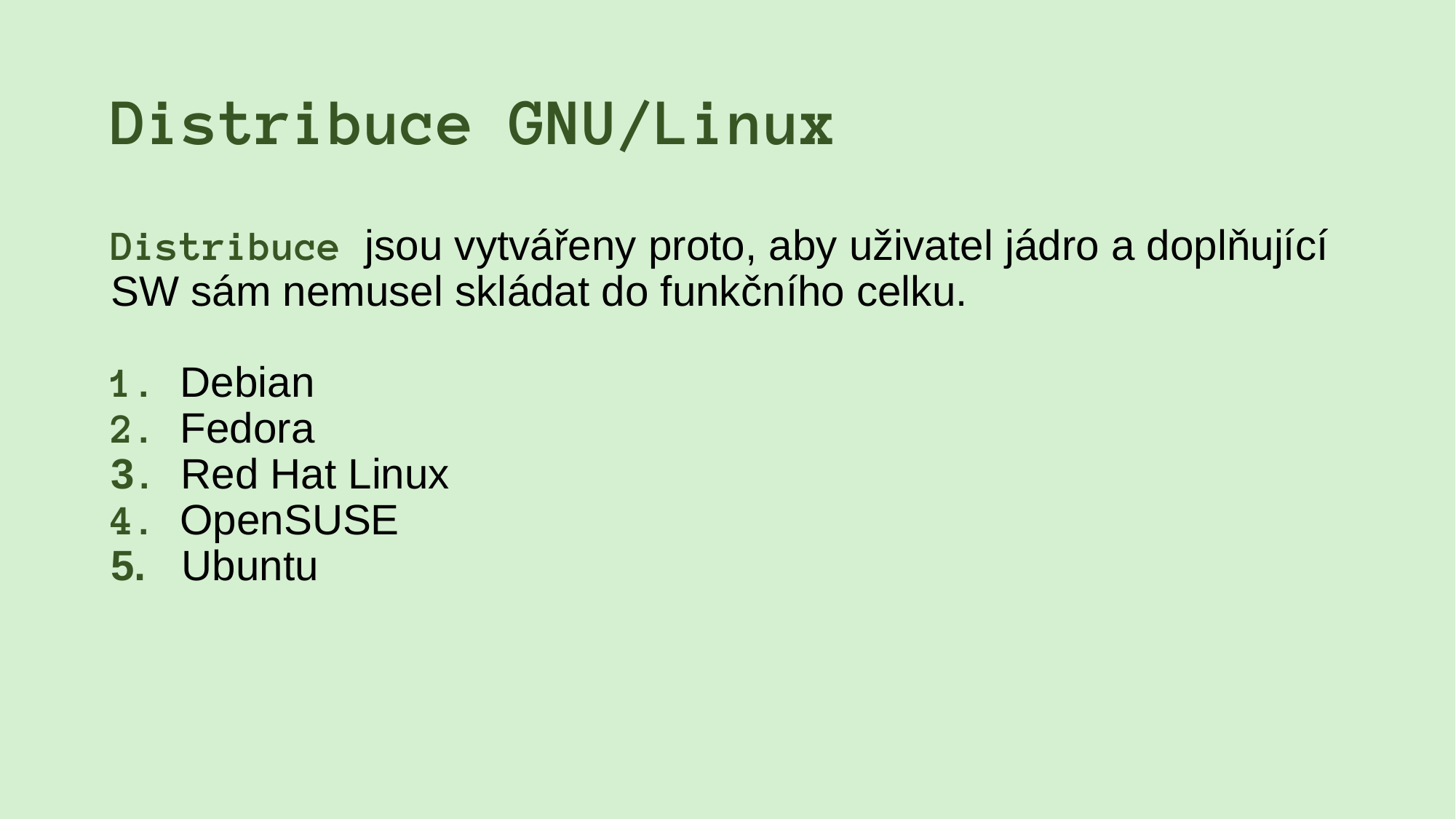

# Distribuce GNU/Linux
Distribuce jsou vytvářeny proto, aby uživatel jádro a doplňující SW sám nemusel skládat do funkčního celku.
1. Debian
2. Fedora
3. Red Hat Linux
4. OpenSUSE
5.   Ubuntu